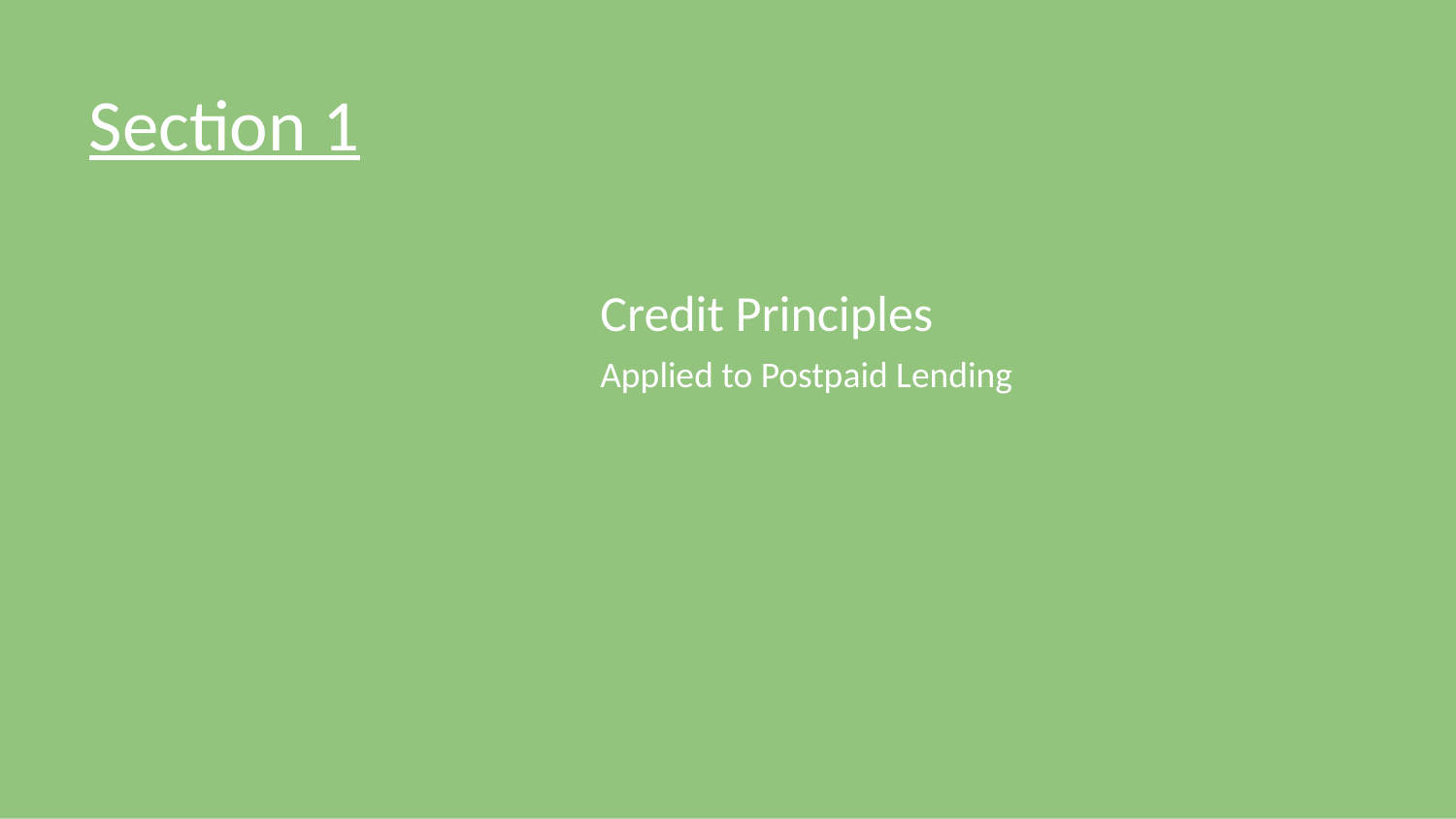

Section 1
Credit Principles
Applied to Postpaid Lending